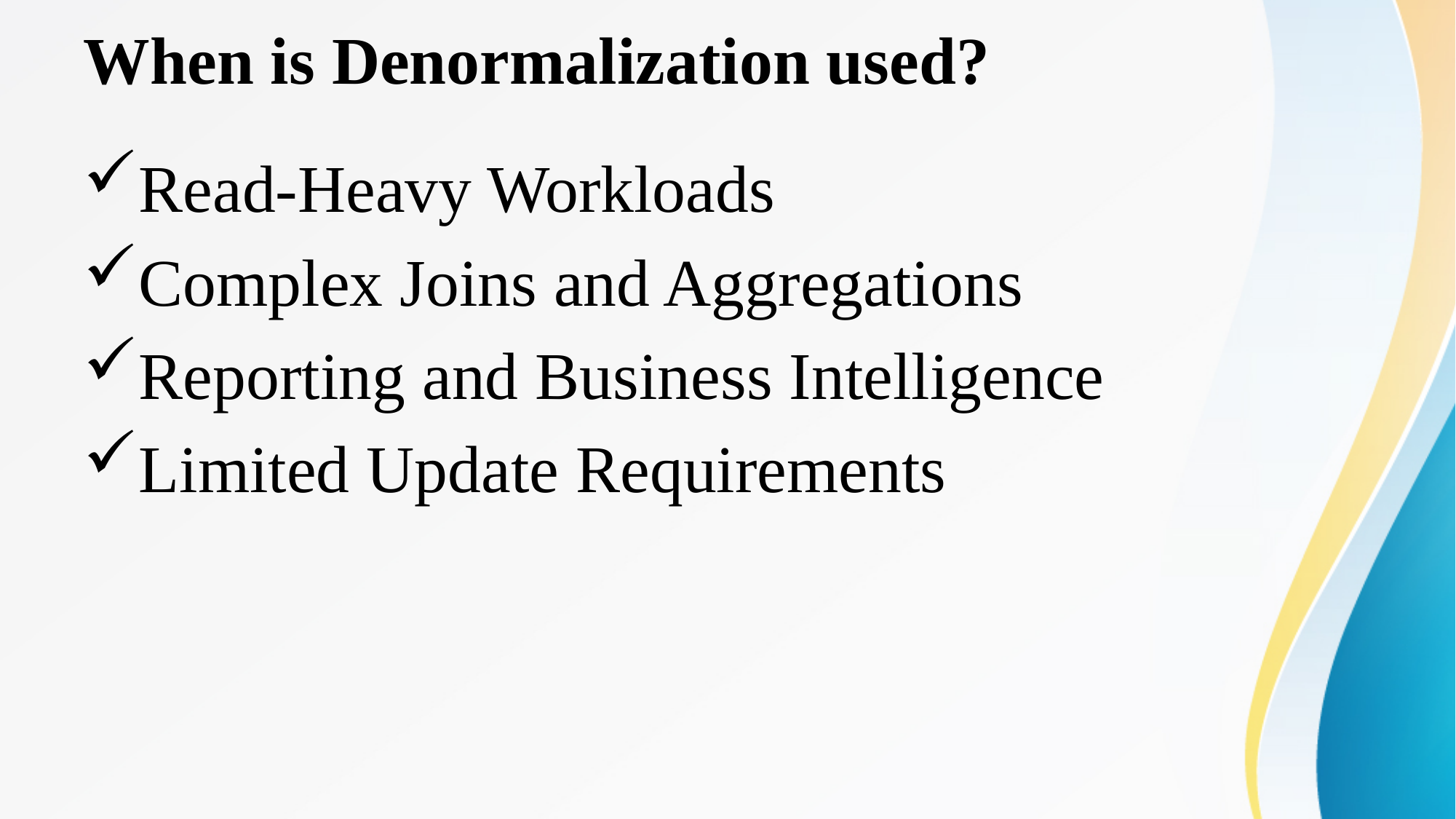

# When is Denormalization used?
Read-Heavy Workloads
Complex Joins and Aggregations
Reporting and Business Intelligence
Limited Update Requirements